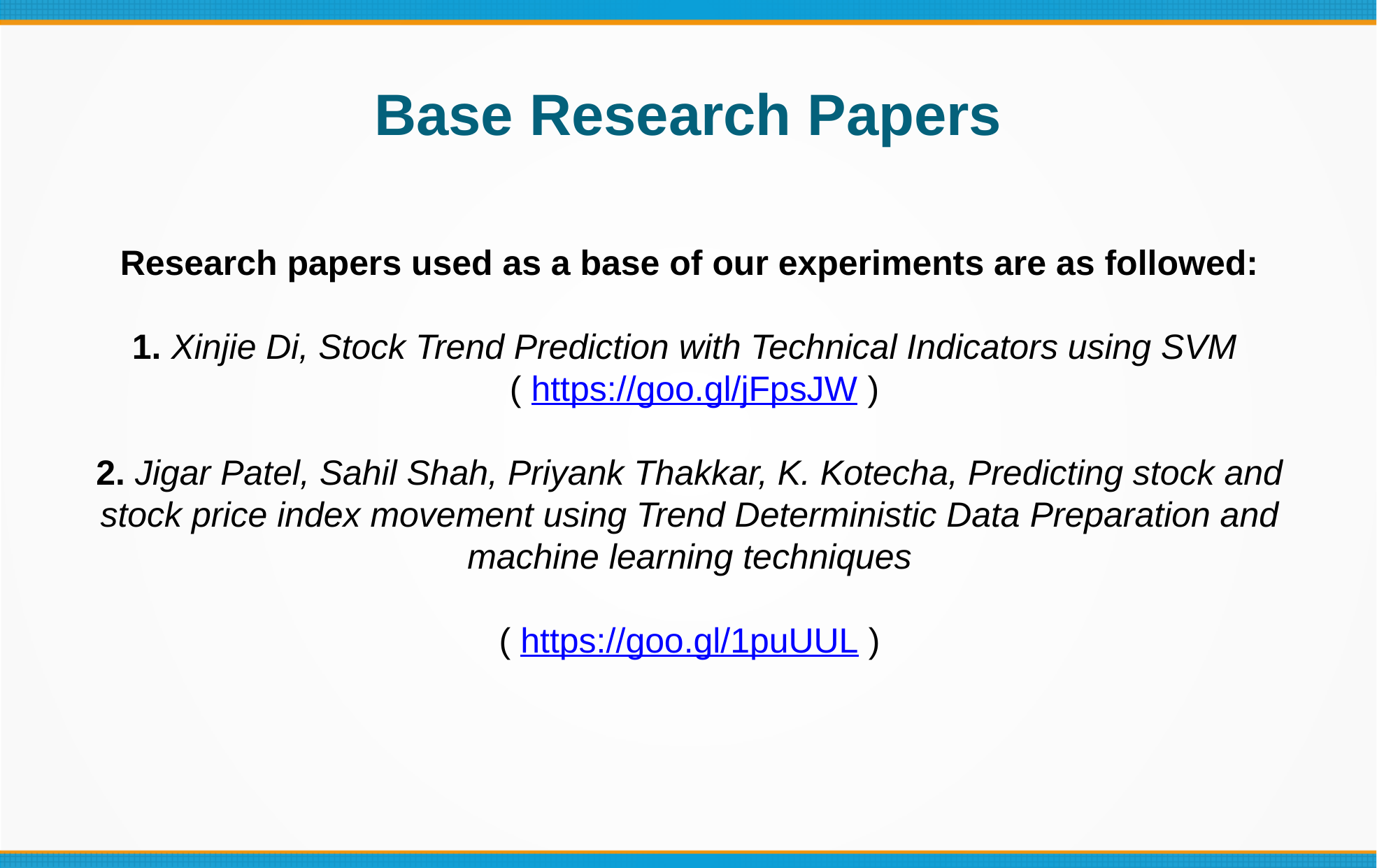

Base Research Papers
Research papers used as a base of our experiments are as followed:

1. Xinjie Di, Stock Trend Prediction with Technical Indicators using SVM
 ( https://goo.gl/jFpsJW )

2. Jigar Patel, Sahil Shah, Priyank Thakkar, K. Kotecha, Predicting stock and stock price index movement using Trend Deterministic Data Preparation and machine learning techniques

( https://goo.gl/1puUUL )